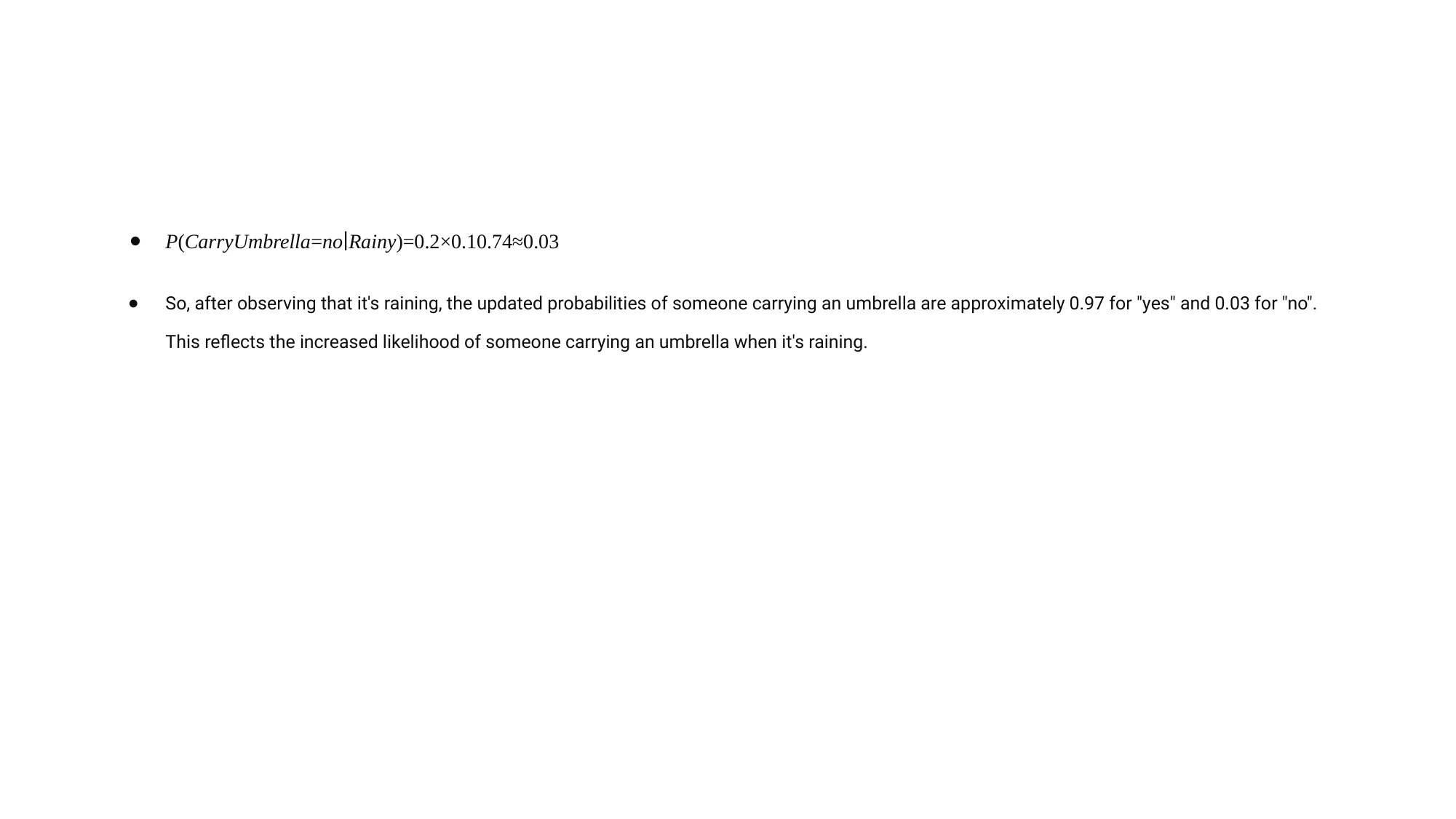

#
P(CarryUmbrella=no∣Rainy)=0.2×0.10.74≈0.03
So, after observing that it's raining, the updated probabilities of someone carrying an umbrella are approximately 0.97 for "yes" and 0.03 for "no". This reflects the increased likelihood of someone carrying an umbrella when it's raining.